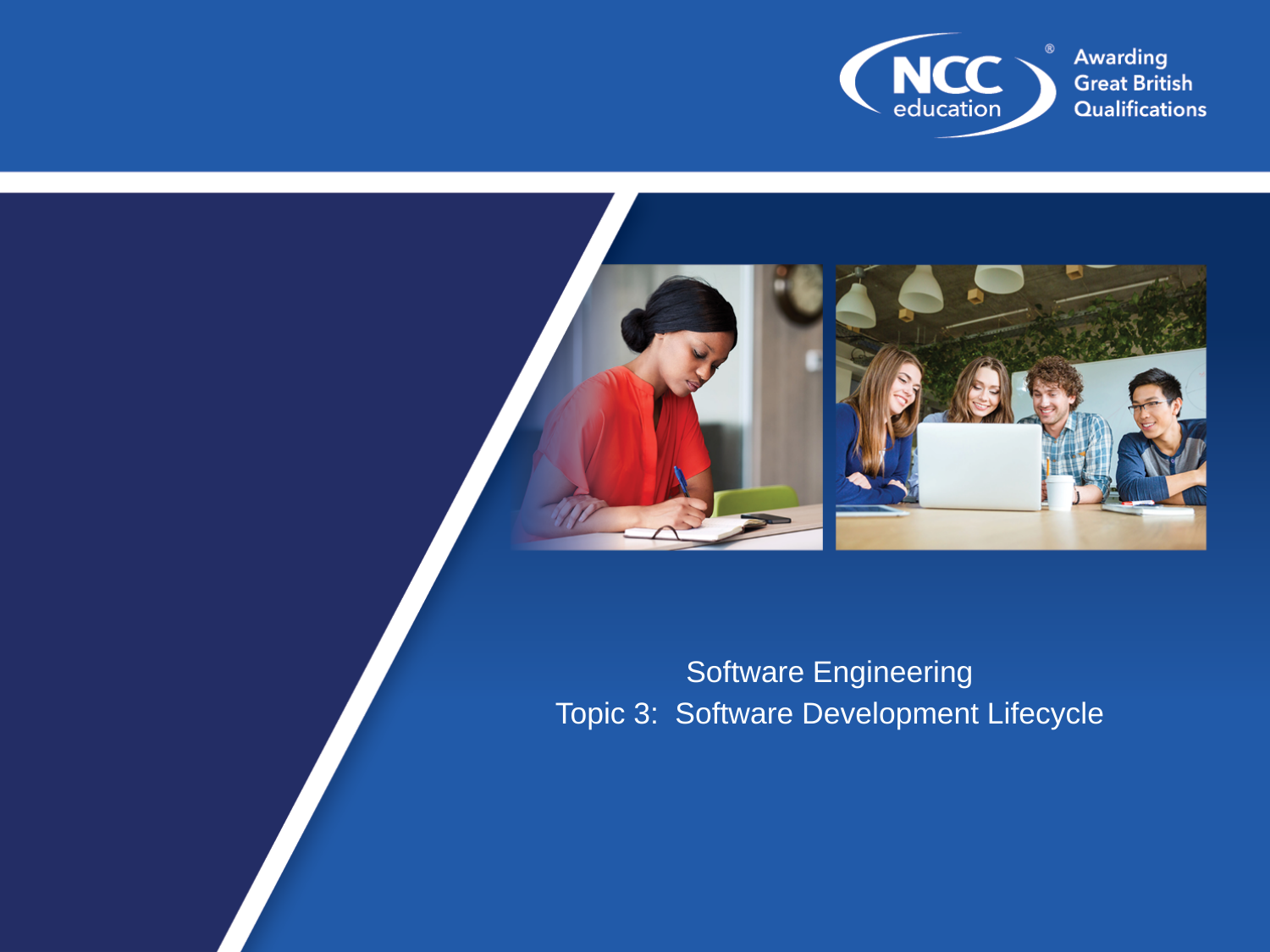

Software Engineering
Topic 3:  Software Development Lifecycle